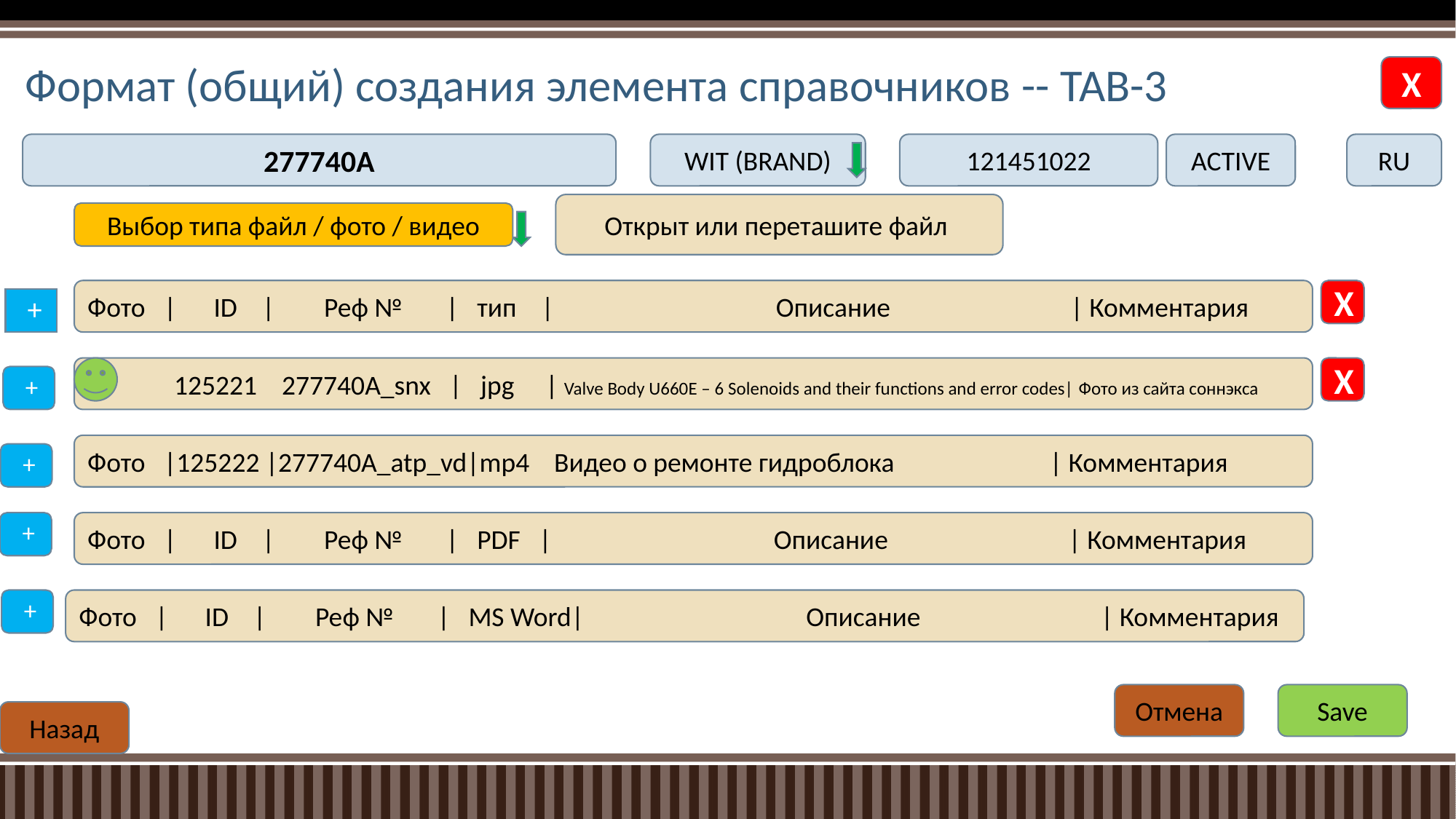

# Формат (общий) создания элемента справочников -- TAB-3
Х
277740A
WIT (BRAND)
121451022
ACTIVE
RU

Открыт или переташите файл
Выбор типа файл / фото / видео

Фото   |      ID    |        Реф №       |   тип    |                                    Описание                             | Комментария
Х
 +
              125221    277740A_snx   |   jpg     | Valve Body U660E – 6 Solenoids and their functions and error codes| Фото из сайта соннэкса

Х
 +
Фото   |125222 |277740A_atp_vd|mp4    Видео о ремонте гидроблока                         | Комментария
 +
 +
Фото   |      ID    |        Реф №       |   PDF   |                                    Описание                             | Комментария
 +
Фото   |      ID    |        Реф №       |   MS Word|                                    Описание                             | Комментария
Отмена
Save
Назад